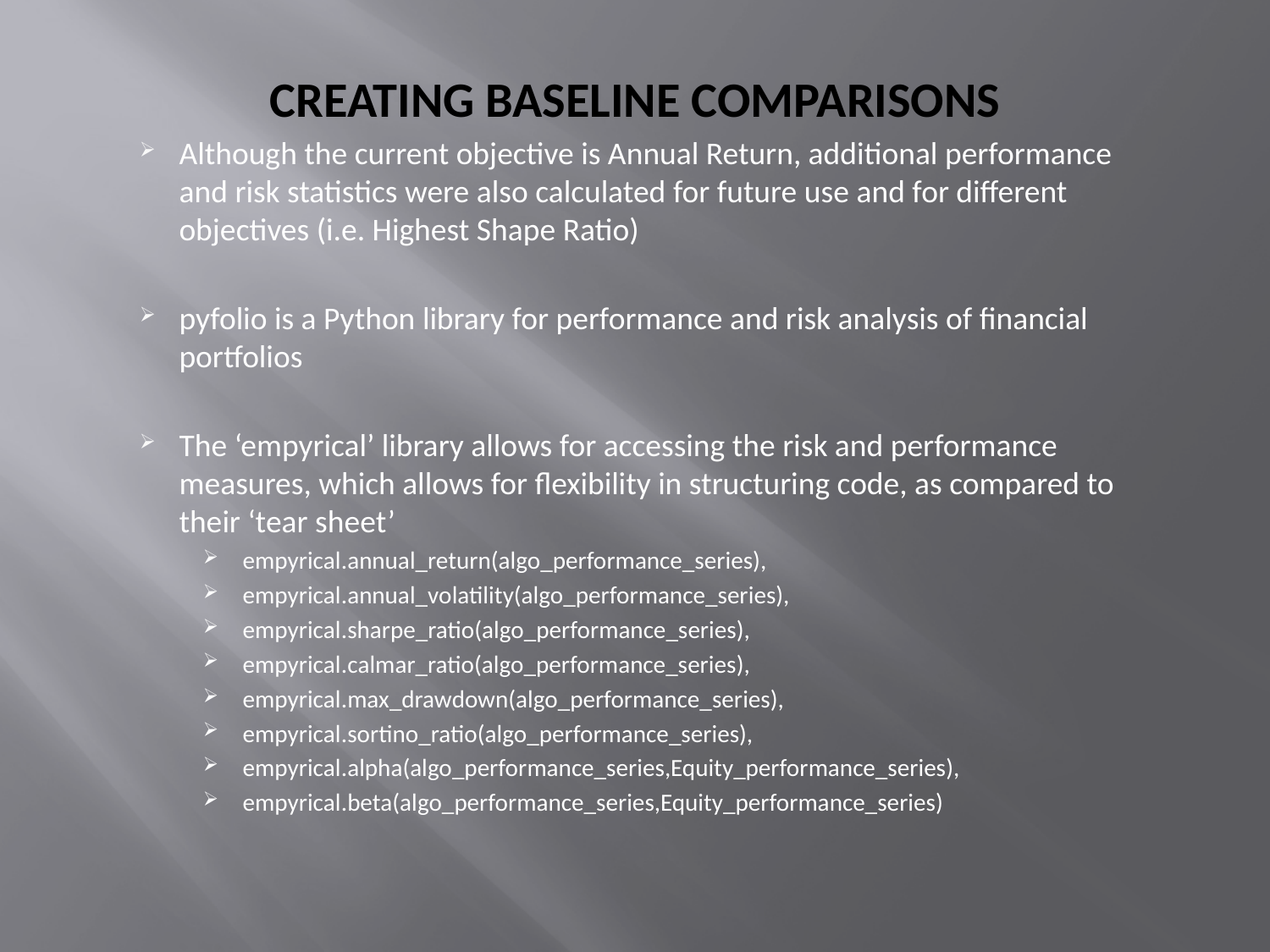

# Creating baseline comparisons
Although the current objective is Annual Return, additional performance and risk statistics were also calculated for future use and for different objectives (i.e. Highest Shape Ratio)

pyfolio is a Python library for performance and risk analysis of financial portfolios

The ‘empyrical’ library allows for accessing the risk and performance measures, which allows for flexibility in structuring code, as compared to their ‘tear sheet’
empyrical.annual_return(algo_performance_series),
empyrical.annual_volatility(algo_performance_series),
empyrical.sharpe_ratio(algo_performance_series),
empyrical.calmar_ratio(algo_performance_series),
empyrical.max_drawdown(algo_performance_series),
empyrical.sortino_ratio(algo_performance_series),
empyrical.alpha(algo_performance_series,Equity_performance_series),
empyrical.beta(algo_performance_series,Equity_performance_series)